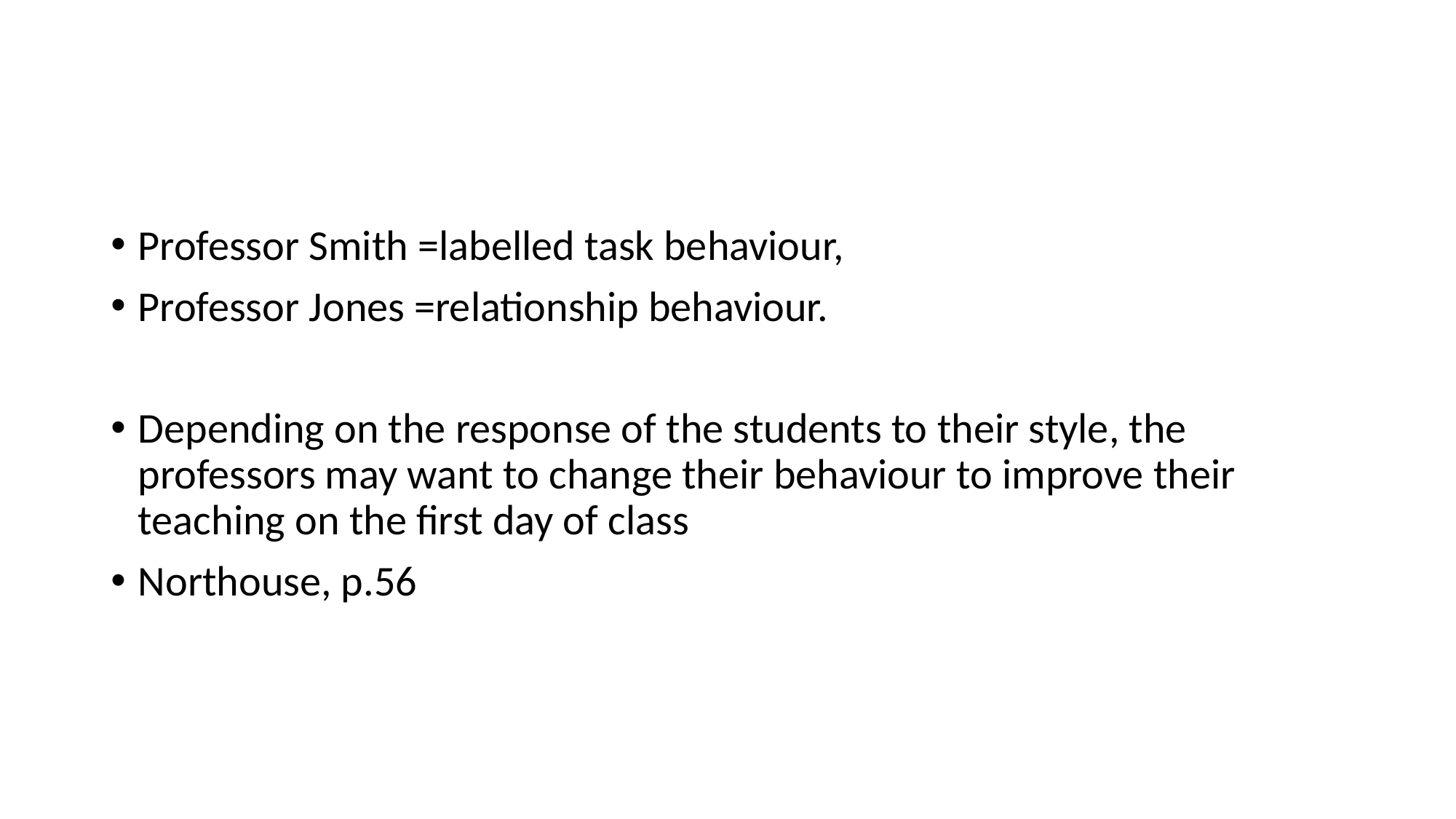

#
Professor Smith =labelled task behaviour,
Professor Jones =relationship behaviour.

Depending on the response of the students to their style, the professors may want to change their behaviour to improve their teaching on the first day of class
Northouse, p.56